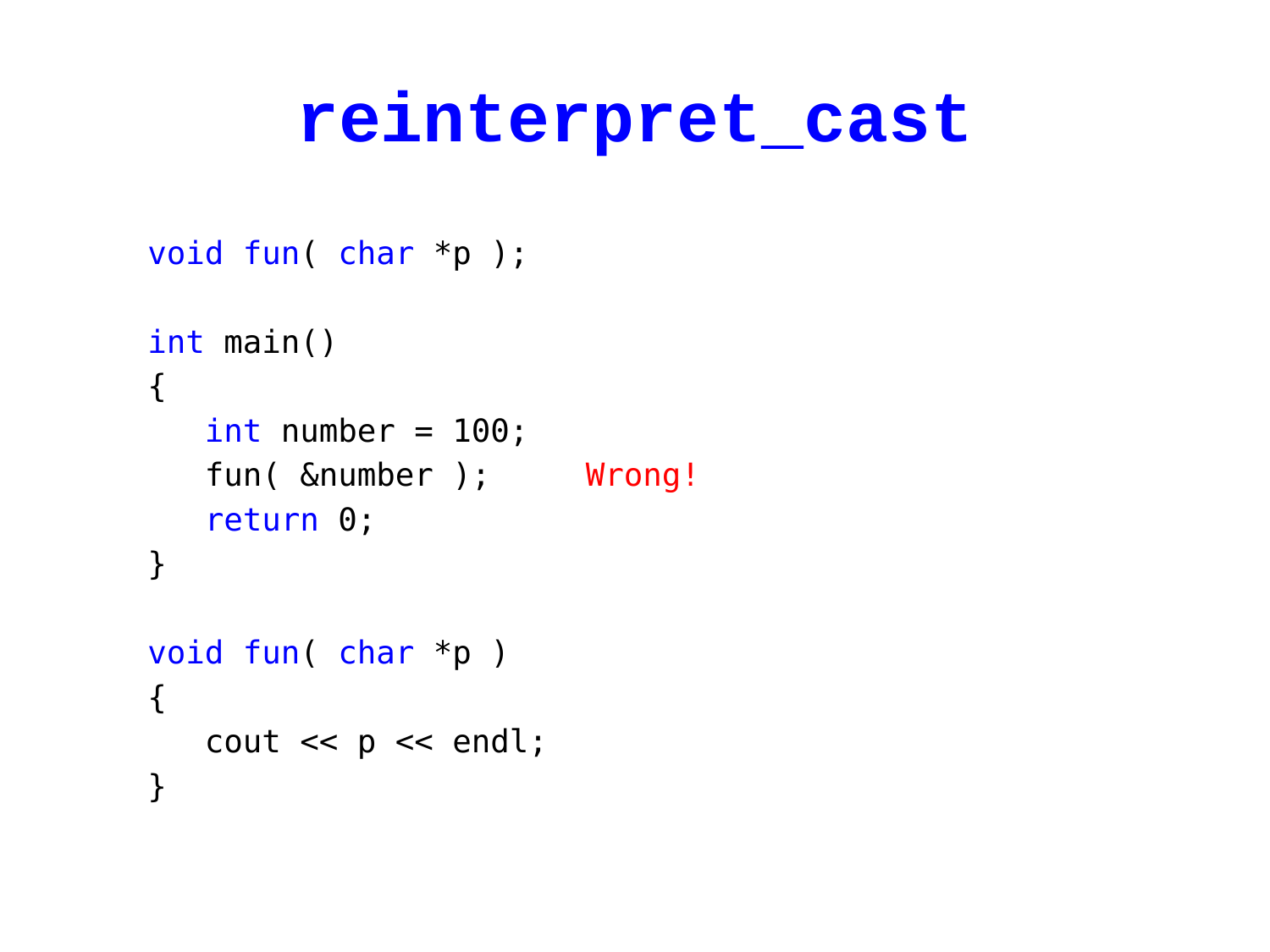

# reinterpret_cast
void fun( char *p );

int main()
{
   int number = 100;
   fun( &number );     Wrong!
   return 0;
}

void fun( char *p )
{
   cout << p << endl;
}